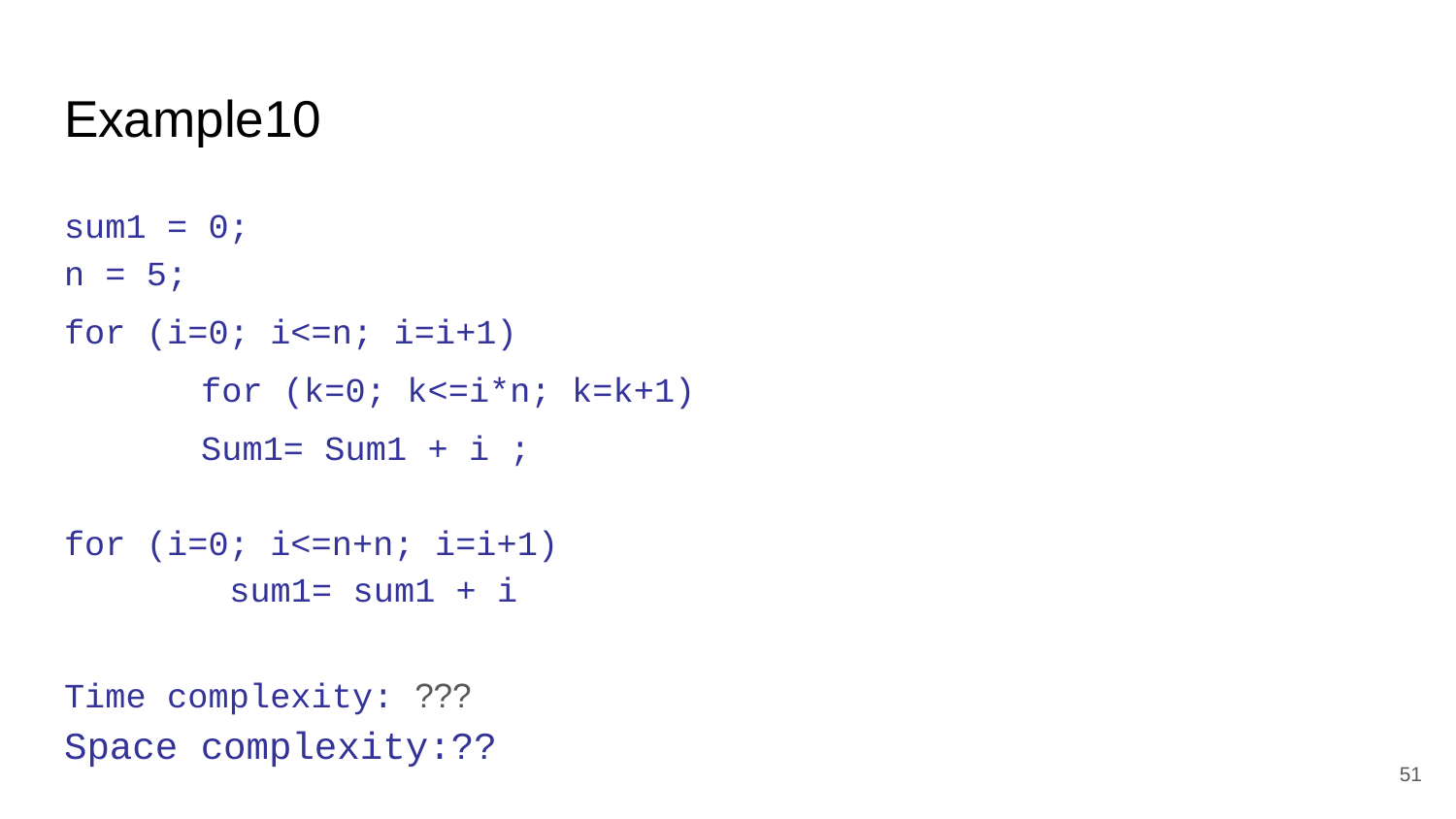

# Example10

sum1 = 0;
n = 5;
for (i=0; i<=n; i=i+1)
		for (k=0; k<=i*n; k=k+1)
			Sum1= Sum1 + i ;
for (i=0; i<=n+n; i=i+1)
        sum1= sum1 + i
Time complexity: ???
Space complexity:??

51